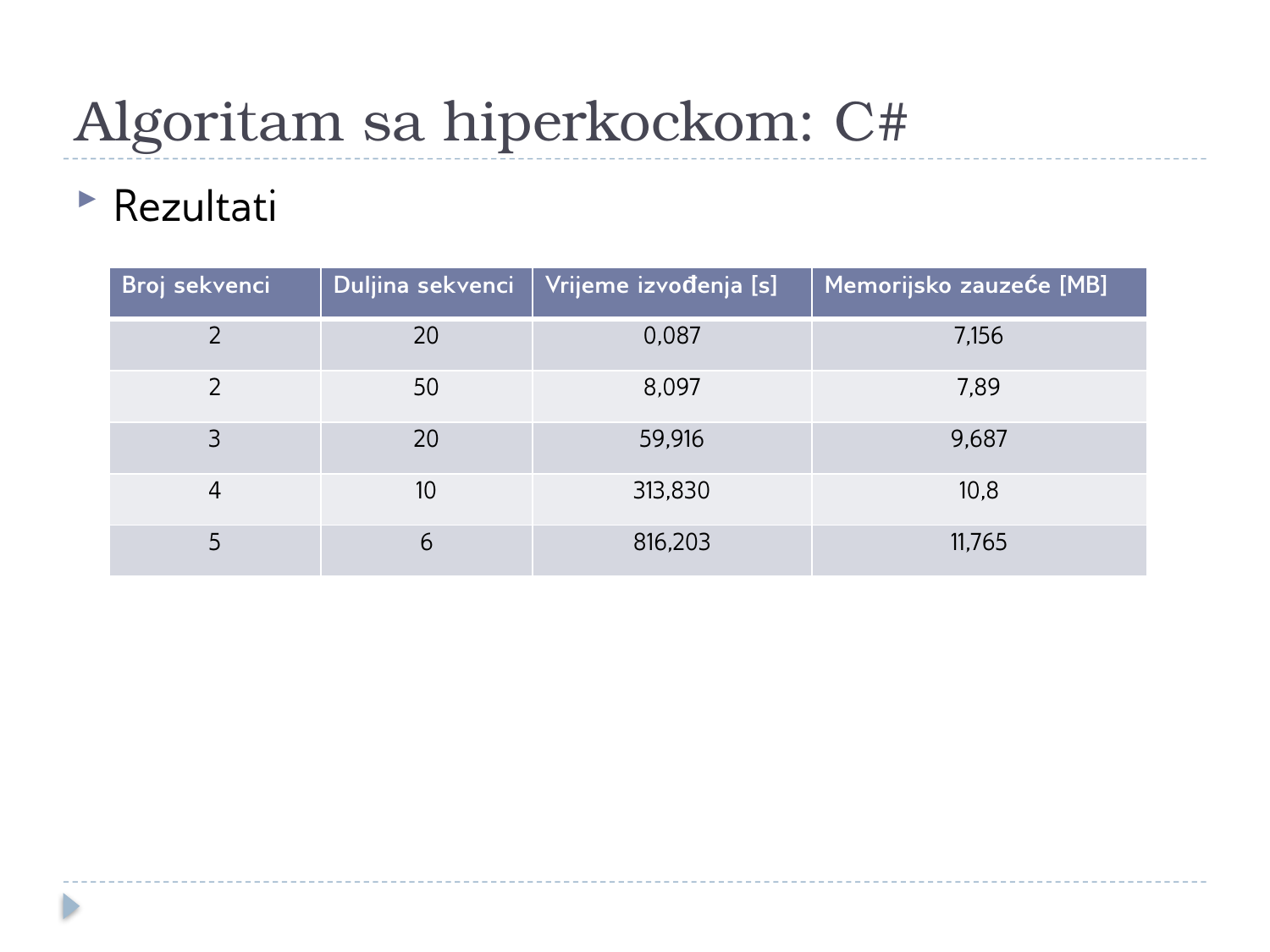

# Algoritam sa hiperkockom: C#
Rezultati

| Broj sekvenci | Duljina sekvenci | Vrijeme izvođenja [s] | Memorijsko zauzeće [MB] |
| --- | --- | --- | --- |
| 2 | 20 | 0,087 | 7,156 |
| 2 | 50 | 8,097 | 7,89 |
| 3 | 20 | 59,916 | 9,687 |
| 4 | 10 | 313,830 | 10,8 |
| 5 | 6 | 816,203 | 11,765 |